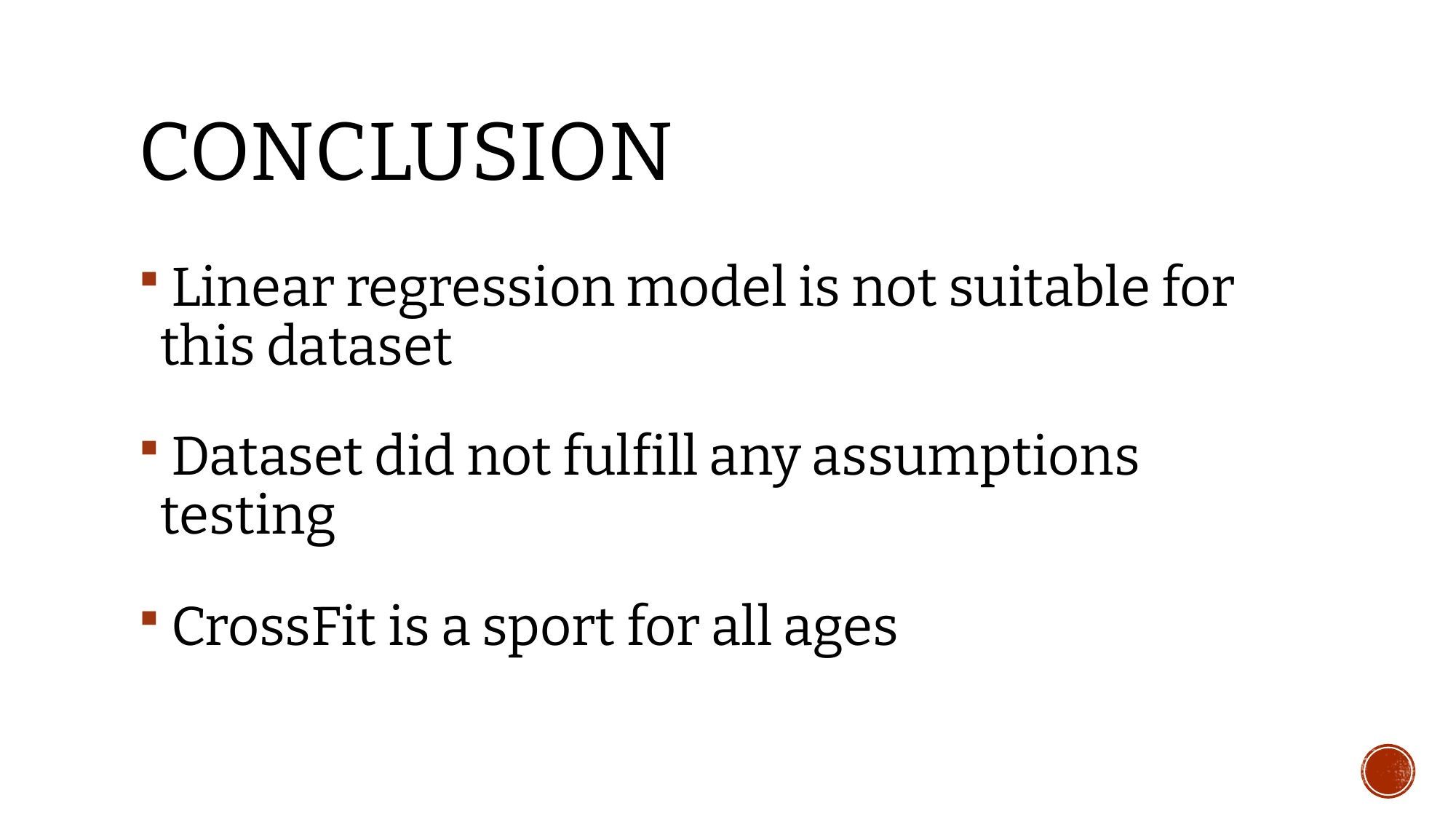

# Conclusion
 Linear regression model is not suitable for this dataset

 Dataset did not fulfill any assumptions testing

 CrossFit is a sport for all ages